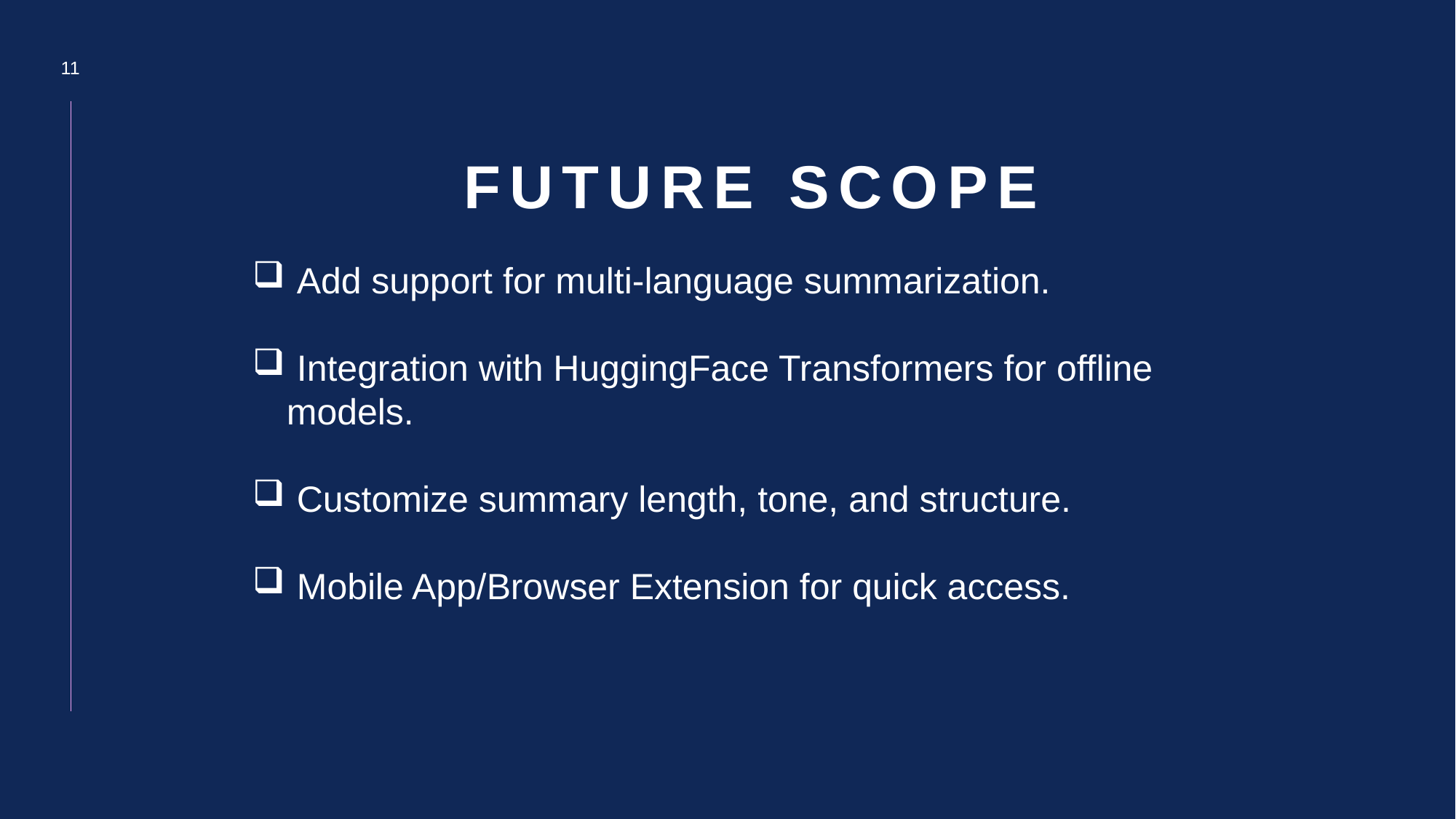

11
# Future Scope
 Add support for multi-language summarization.

 Integration with HuggingFace Transformers for offline         models.

 Customize summary length, tone, and structure.

 Mobile App/Browser Extension for quick access.